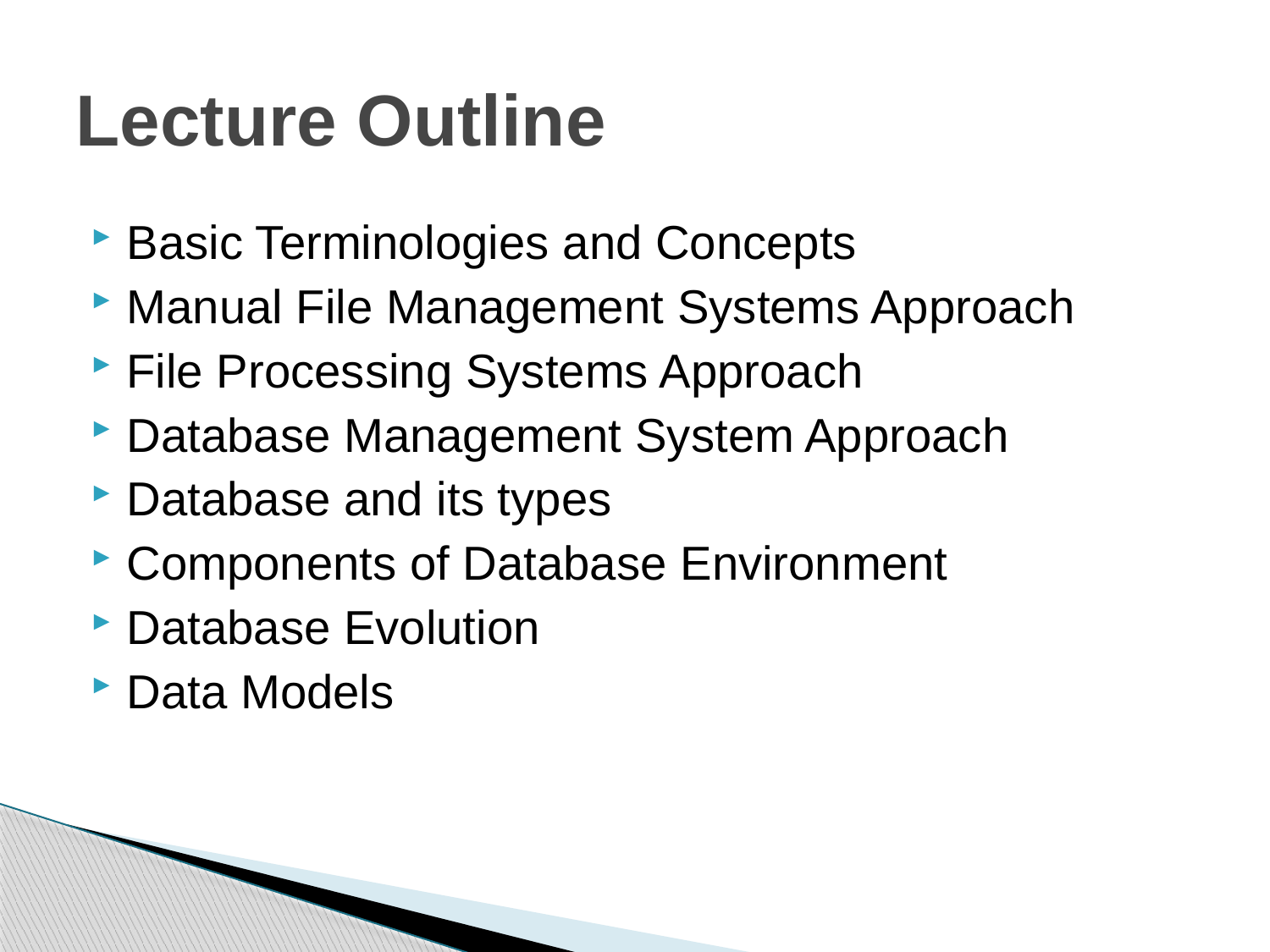

# Lecture Outline
Basic Terminologies and Concepts
Manual File Management Systems Approach
File Processing Systems Approach
Database Management System Approach
Database and its types
Components of Database Environment
Database Evolution
Data Models